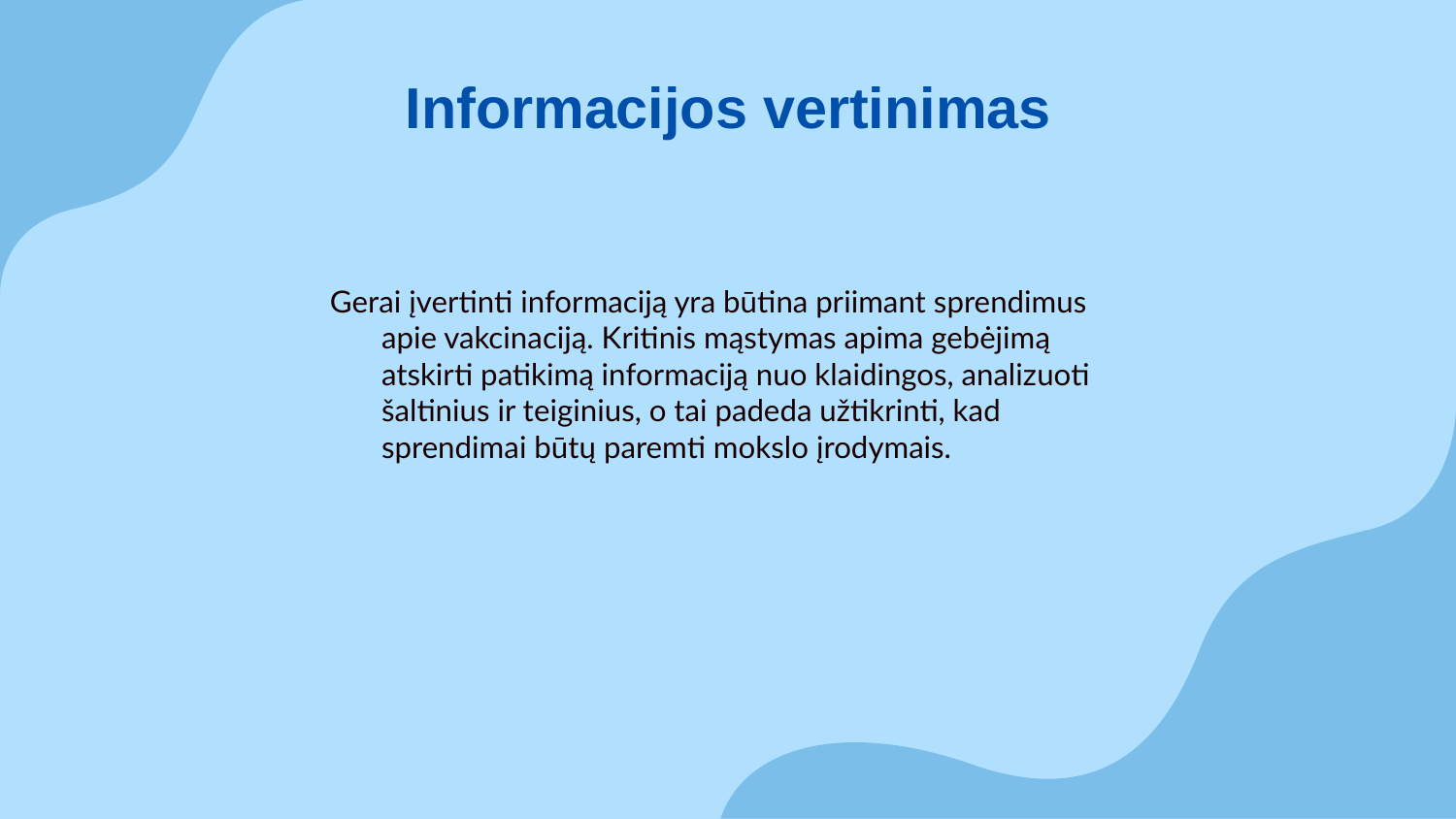

Informacijos vertinimas
# Gerai įvertinti informaciją yra būtina priimant sprendimus apie vakcinaciją. Kritinis mąstymas apima gebėjimą atskirti patikimą informaciją nuo klaidingos, analizuoti šaltinius ir teiginius, o tai padeda užtikrinti, kad sprendimai būtų paremti mokslo įrodymais.